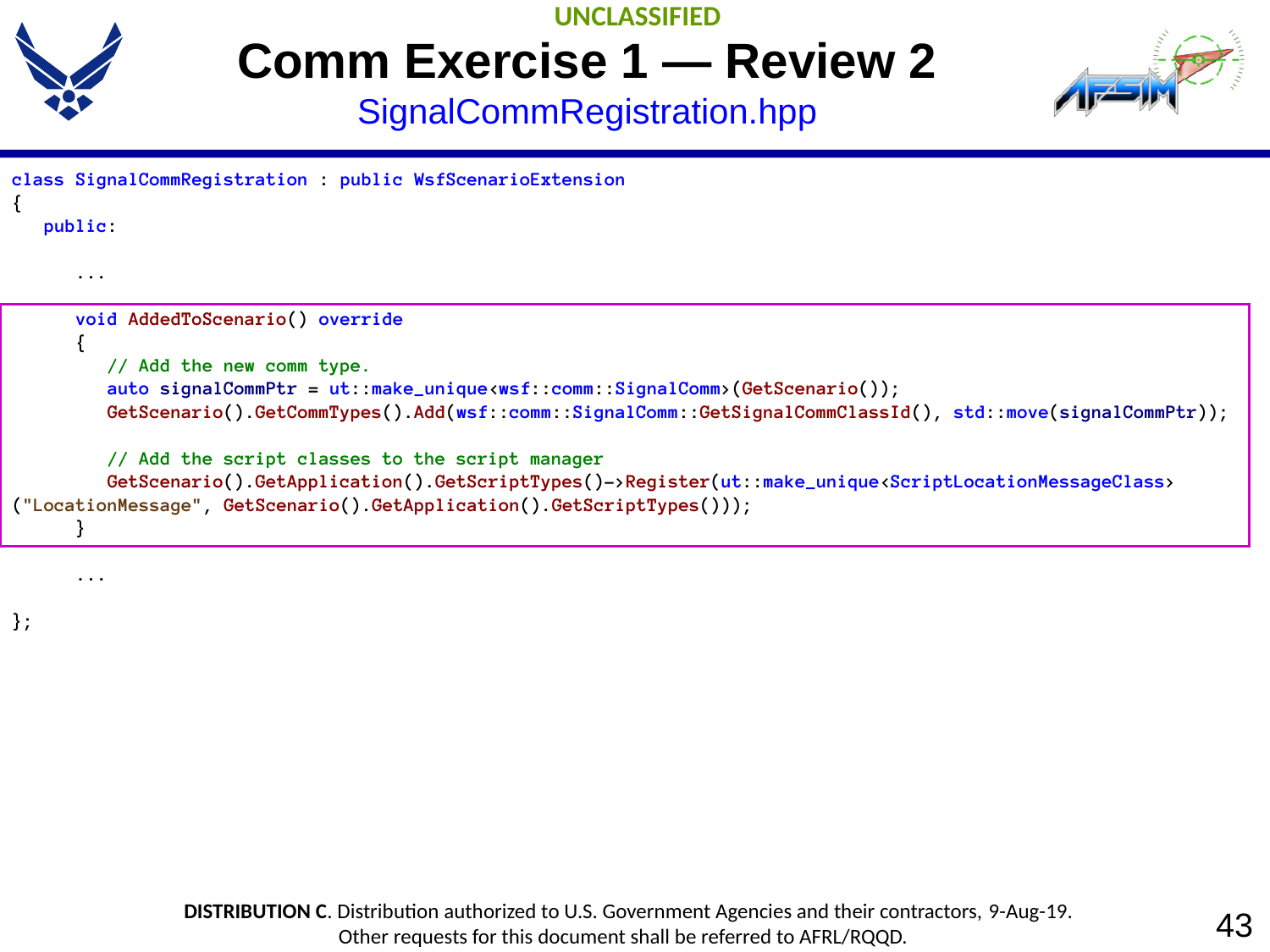

# Comm Exercise 1 — Review 2 SignalCommRegistration.hpp
class SignalCommRegistration : public WsfScenarioExtension
{
   public:

      ...

      void AddedToScenario() override
      {
         // Add the new comm type.
         auto signalCommPtr = ut::make_unique<wsf::comm::SignalComm>(GetScenario());
         GetScenario().GetCommTypes().Add(wsf::comm::SignalComm::GetSignalCommClassId(), std::move(signalCommPtr));

         // Add the script classes to the script manager
         GetScenario().GetApplication().GetScriptTypes()->Register(ut::make_unique<ScriptLocationMessageClass> ("LocationMessage", GetScenario().GetApplication().GetScriptTypes()));
      }

      ...

};